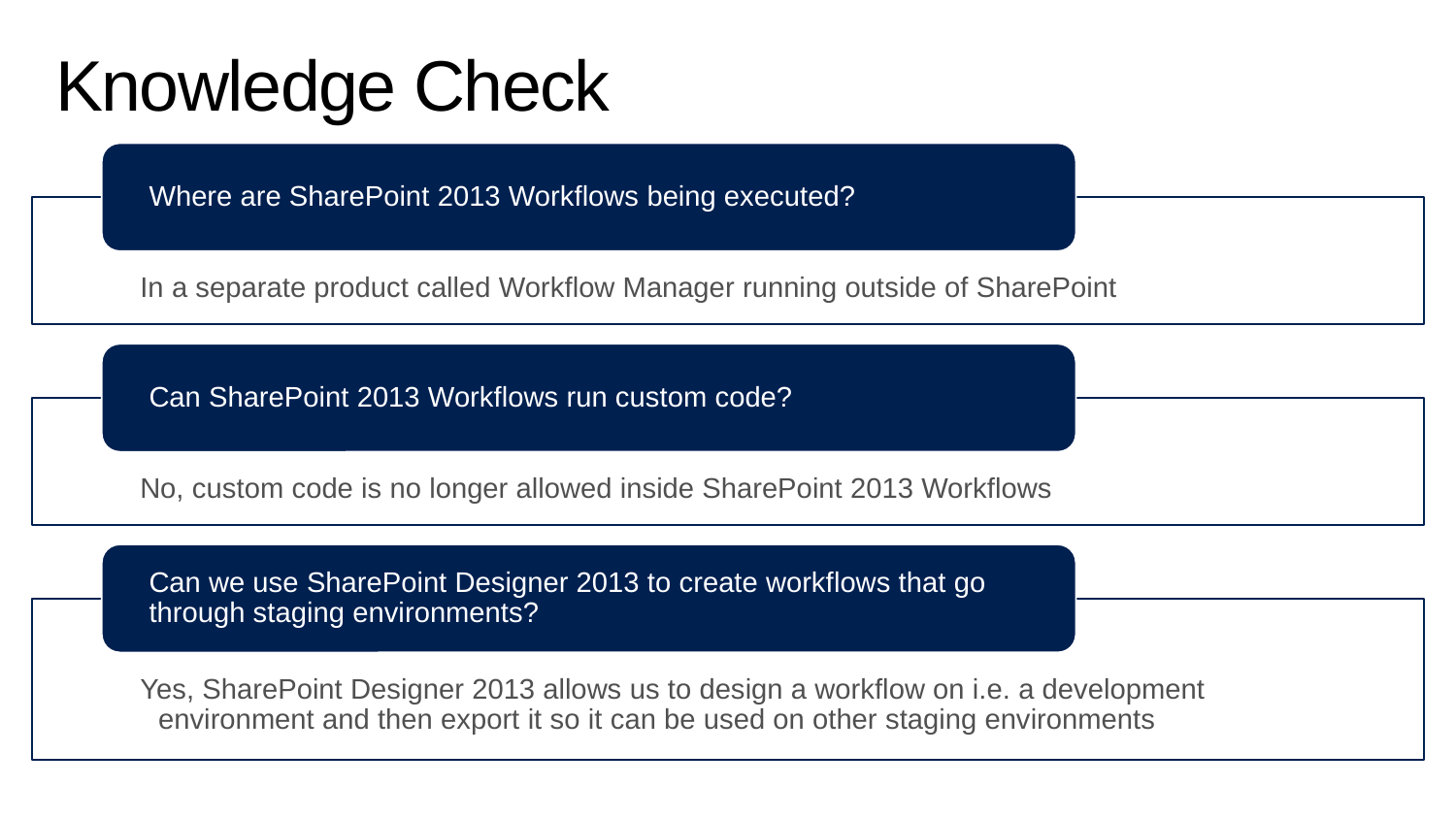

# Knowledge Check
In a separate product called Workflow Manager running outside of SharePoint
Where are SharePoint 2013 Workflows being executed?
No, custom code is no longer allowed inside SharePoint 2013 Workflows
Can SharePoint 2013 Workflows run custom code?
Yes, SharePoint Designer 2013 allows us to design a workflow on i.e. a development environment and then export it so it can be used on other staging environments
Can we use SharePoint Designer 2013 to create workflows that go through staging environments?